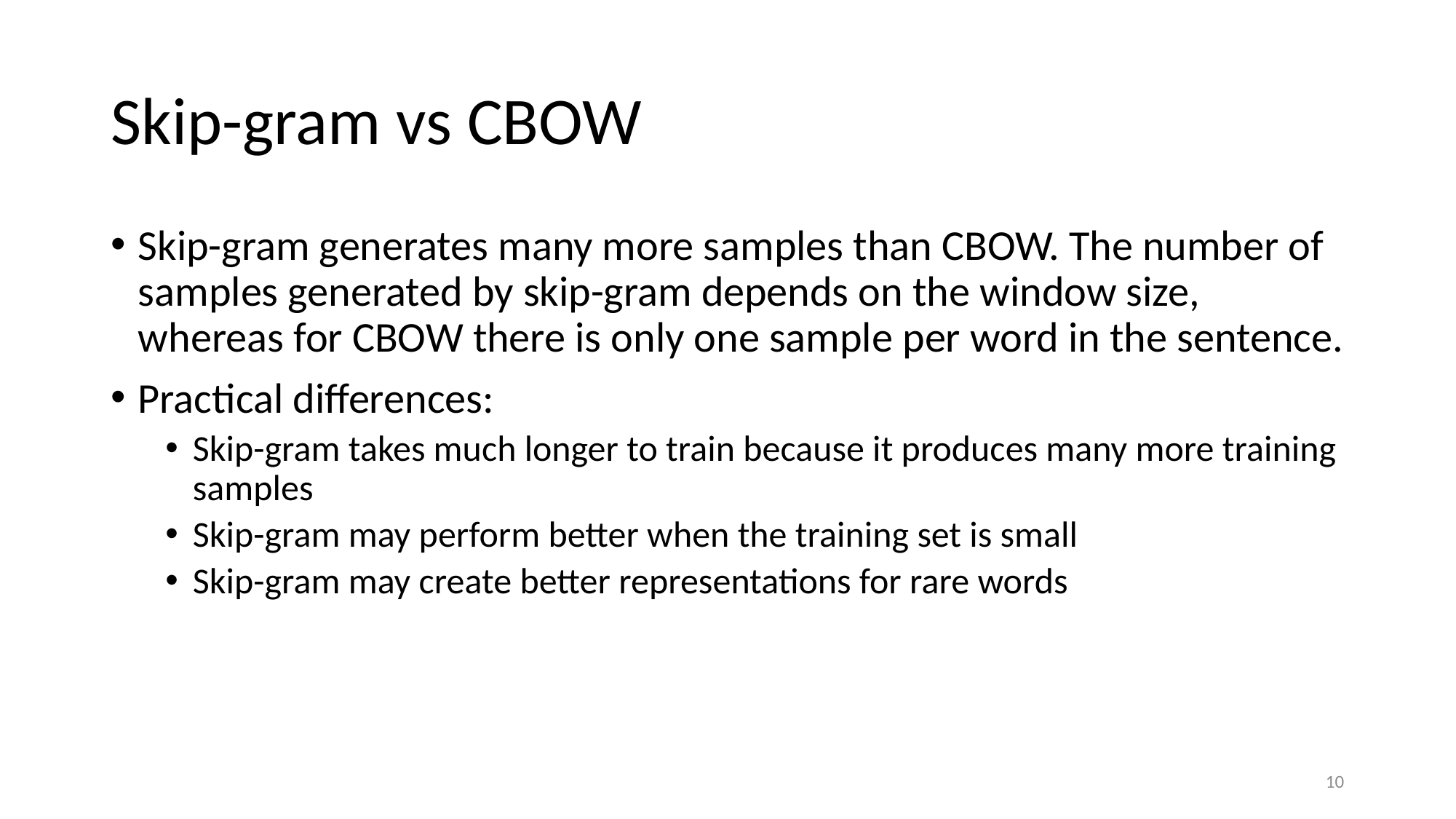

# Skip-gram vs CBOW
Skip-gram generates many more samples than CBOW. The number of samples generated by skip-gram depends on the window size, whereas for CBOW there is only one sample per word in the sentence.
Practical differences:
Skip-gram takes much longer to train because it produces many more training samples
Skip-gram may perform better when the training set is small
Skip-gram may create better representations for rare words
10